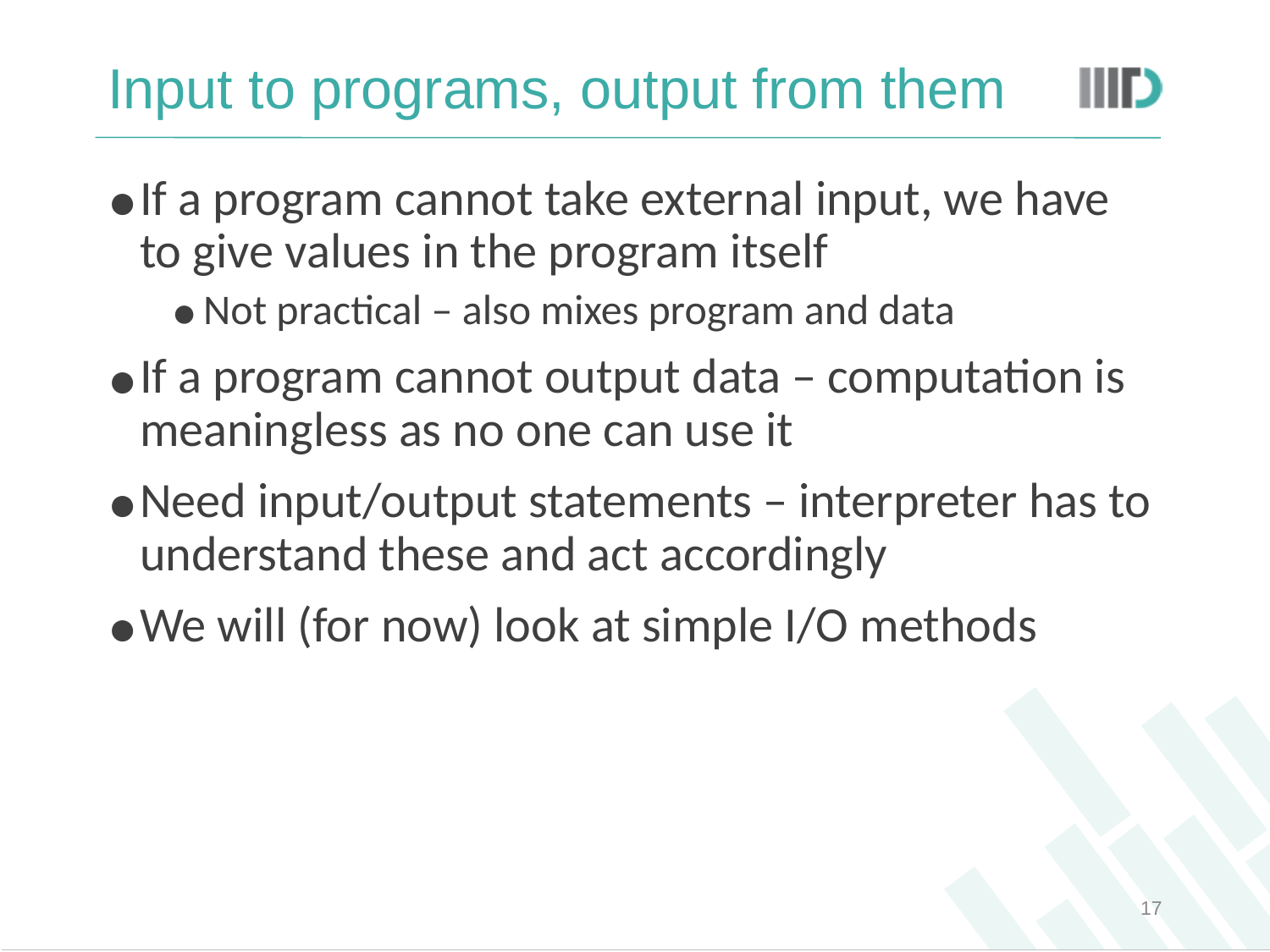

# Input to programs, output from them
If a program cannot take external input, we have to give values in the program itself
Not practical – also mixes program and data
If a program cannot output data – computation is meaningless as no one can use it
Need input/output statements – interpreter has to understand these and act accordingly
We will (for now) look at simple I/O methods
17